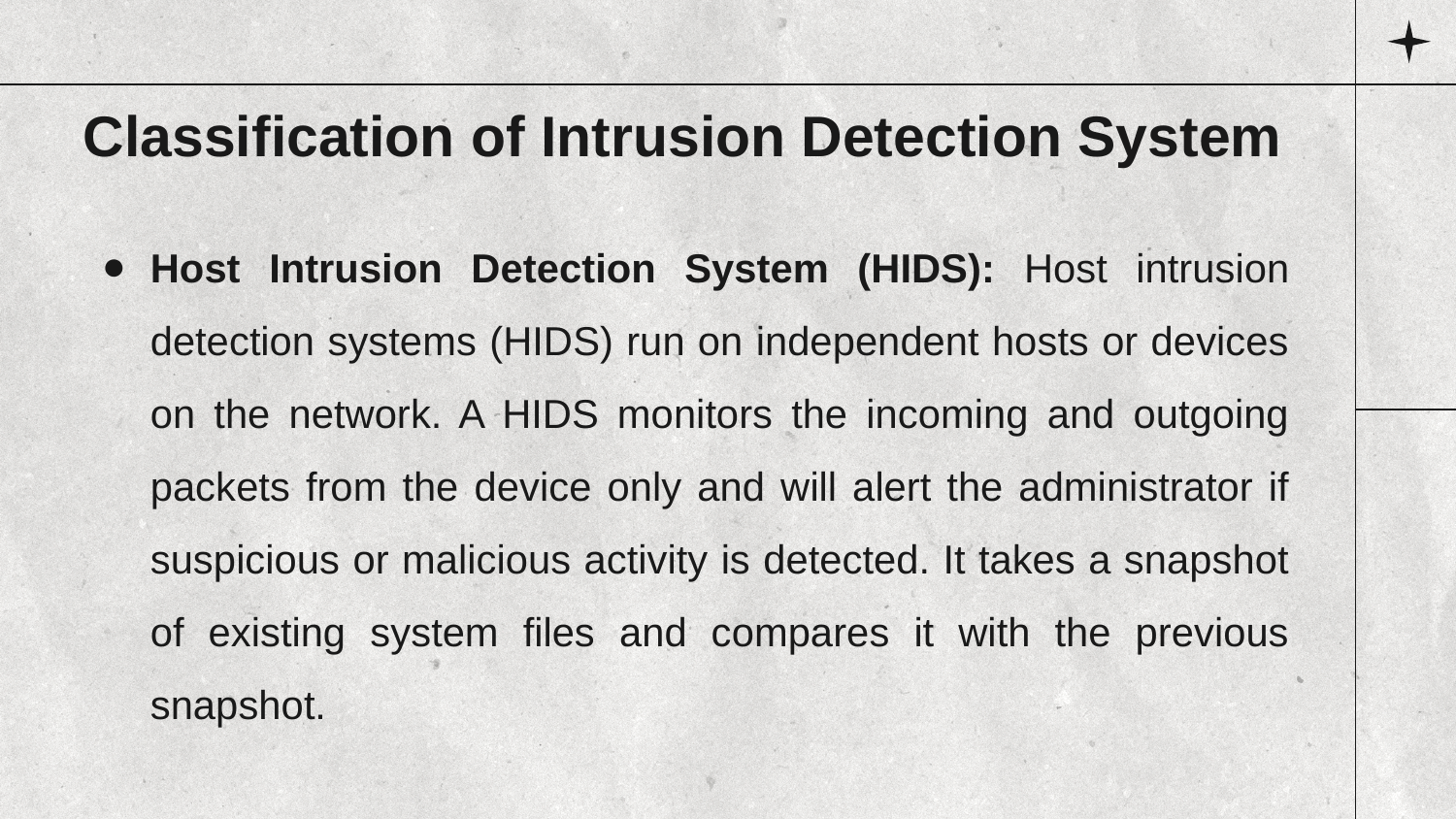

# Classification of Intrusion Detection System
Host Intrusion Detection System (HIDS): Host intrusion detection systems (HIDS) run on independent hosts or devices on the network. A HIDS monitors the incoming and outgoing packets from the device only and will alert the administrator if suspicious or malicious activity is detected. It takes a snapshot of existing system files and compares it with the previous snapshot.